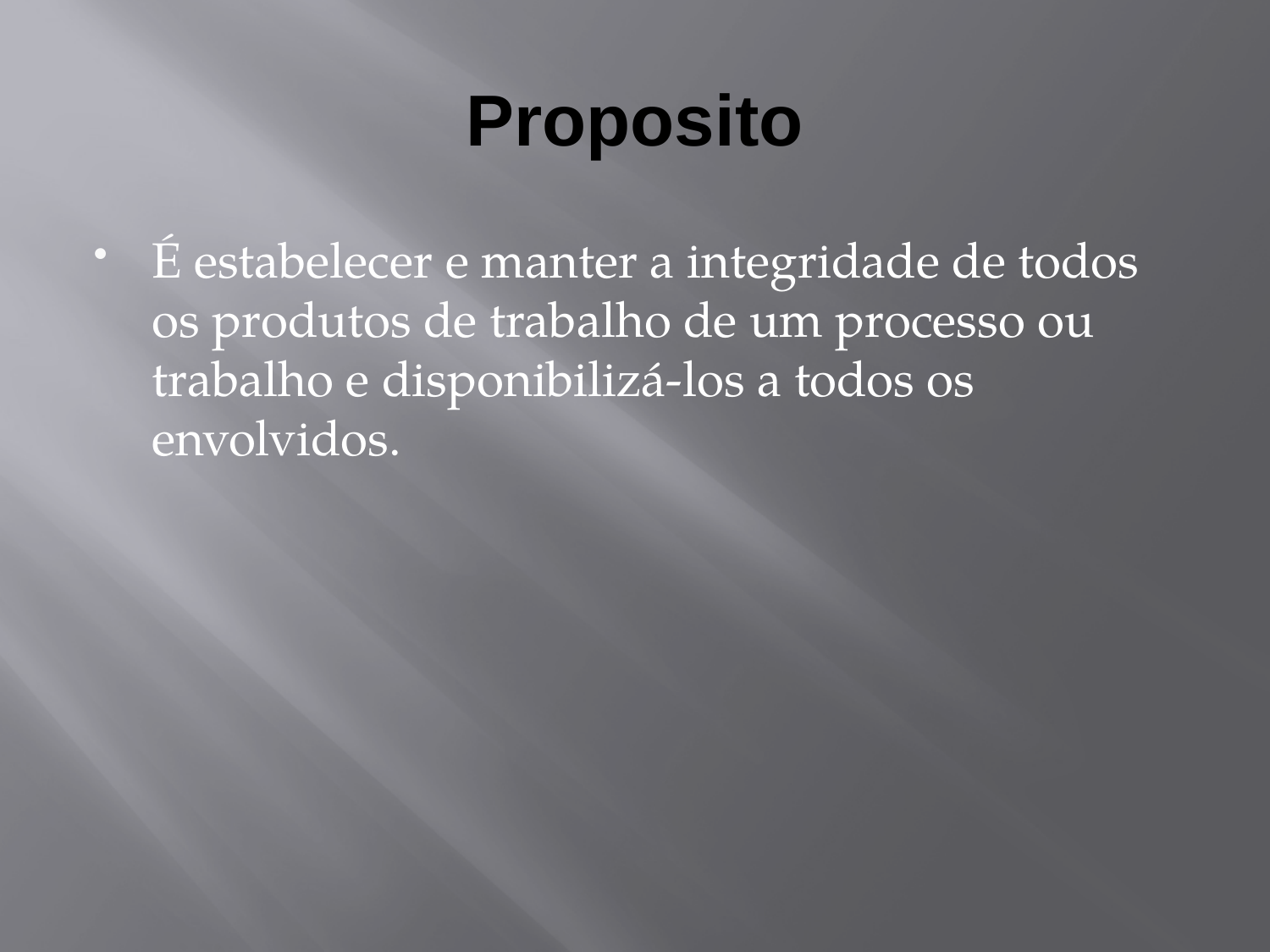

# Proposito
É estabelecer e manter a integridade de todos os produtos de trabalho de um processo ou trabalho e disponibilizá-los a todos os envolvidos.